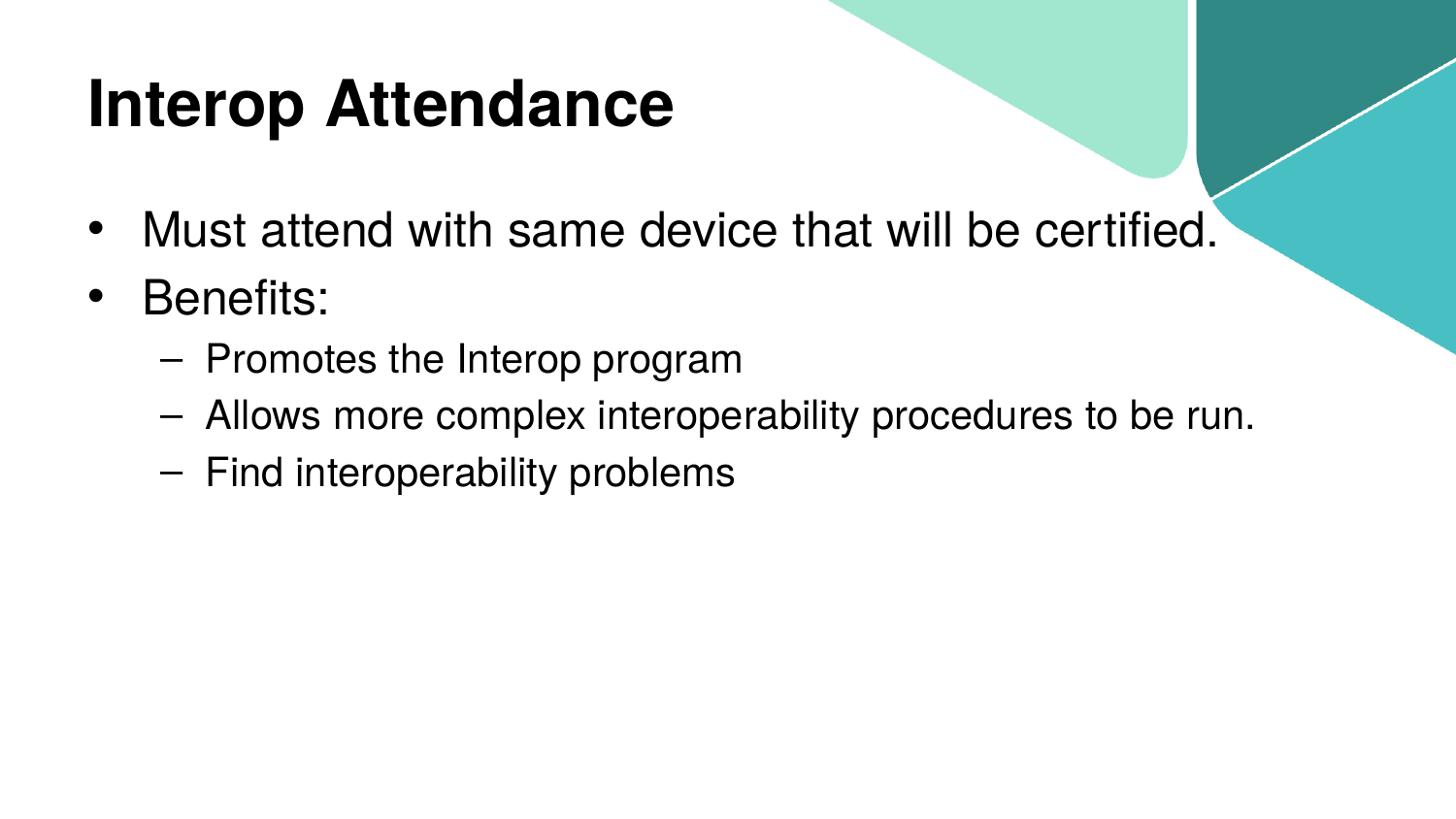

# Interop Attendance
Must attend with same device that will be certified.
Benefits:
Promotes the Interop program
Allows more complex interoperability procedures to be run.
Find interoperability problems